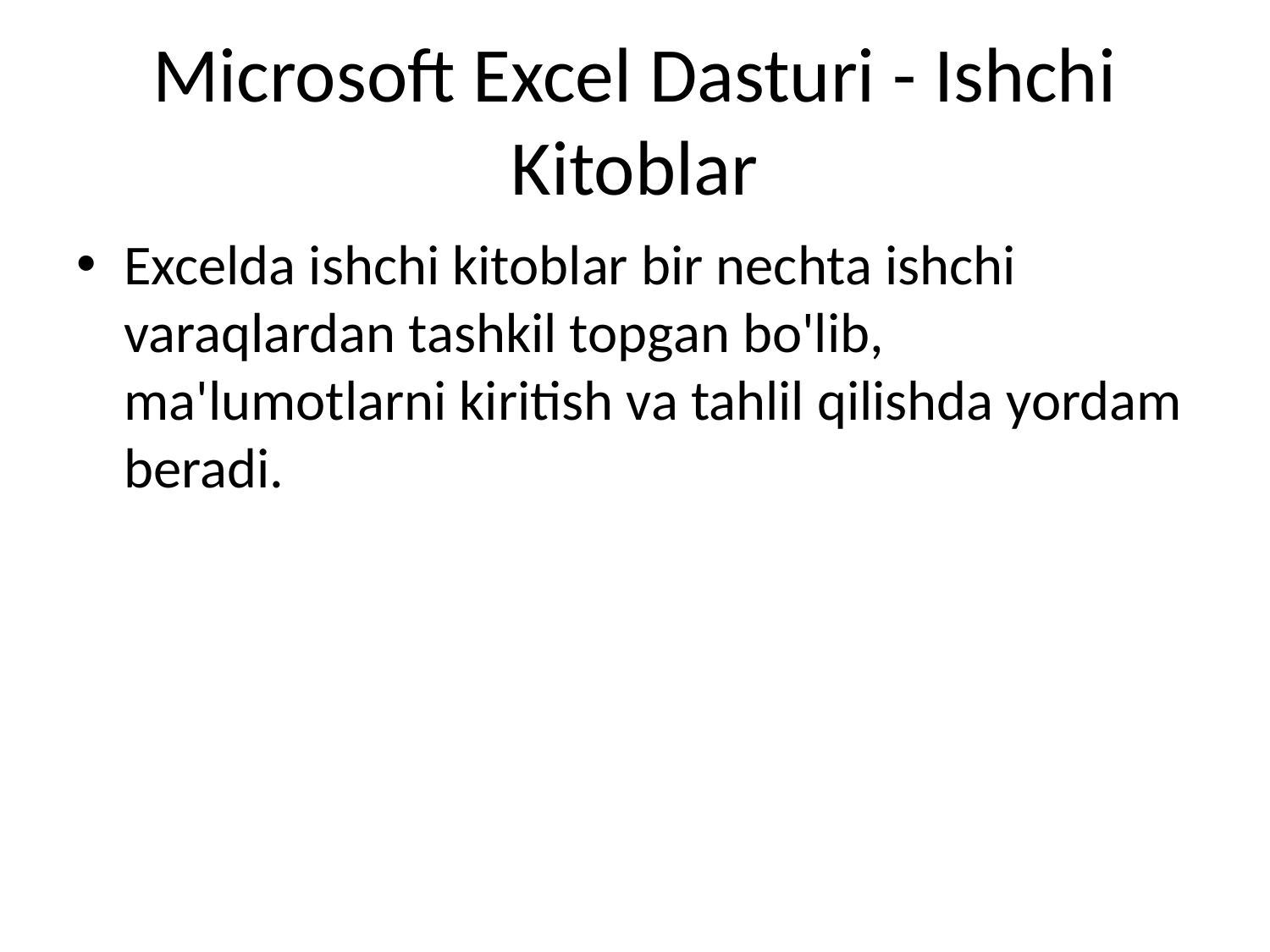

# Microsoft Excel Dasturi - Ishchi Kitoblar
Excelda ishchi kitoblar bir nechta ishchi varaqlardan tashkil topgan bo'lib, ma'lumotlarni kiritish va tahlil qilishda yordam beradi.